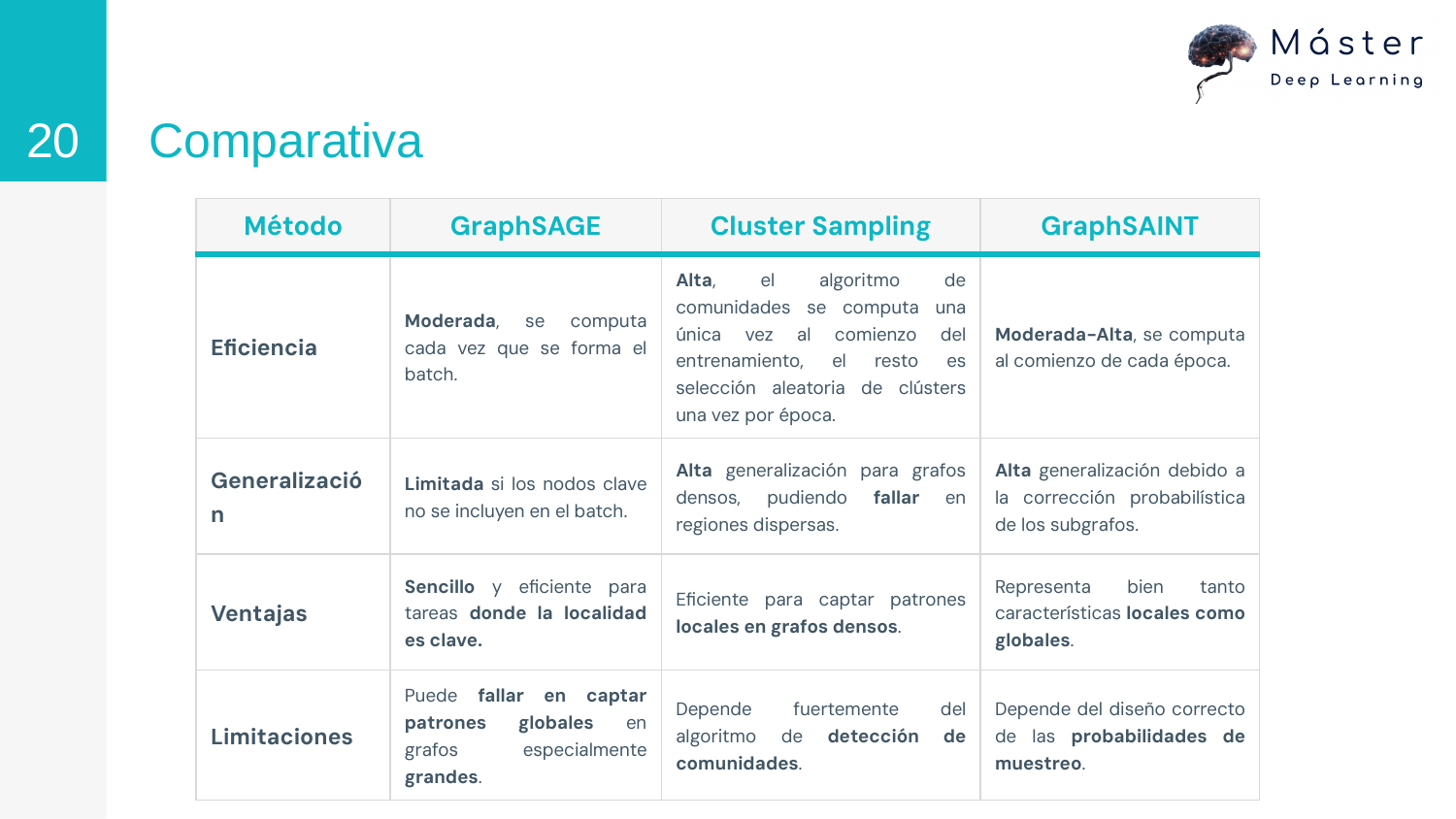

20
# Comparativa
| Método | GraphSAGE | Cluster Sampling | GraphSAINT |
| --- | --- | --- | --- |
| Eficiencia | Moderada, se computa cada vez que se forma el batch. | Alta, el algoritmo de comunidades se computa una única vez al comienzo del entrenamiento, el resto es selección aleatoria de clústers una vez por época. | Moderada-Alta, se computa al comienzo de cada época. |
| Generalización | Limitada si los nodos clave no se incluyen en el batch. | Alta generalización para grafos densos, pudiendo fallar en regiones dispersas. | Alta generalización debido a la corrección probabilística de los subgrafos. |
| Ventajas | Sencillo y eficiente para tareas donde la localidad es clave. | Eficiente para captar patrones locales en grafos densos. | Representa bien tanto características locales como globales. |
| Limitaciones | Puede fallar en captar patrones globales en grafos especialmente grandes. | Depende fuertemente del algoritmo de detección de comunidades. | Depende del diseño correcto de las probabilidades de muestreo. |